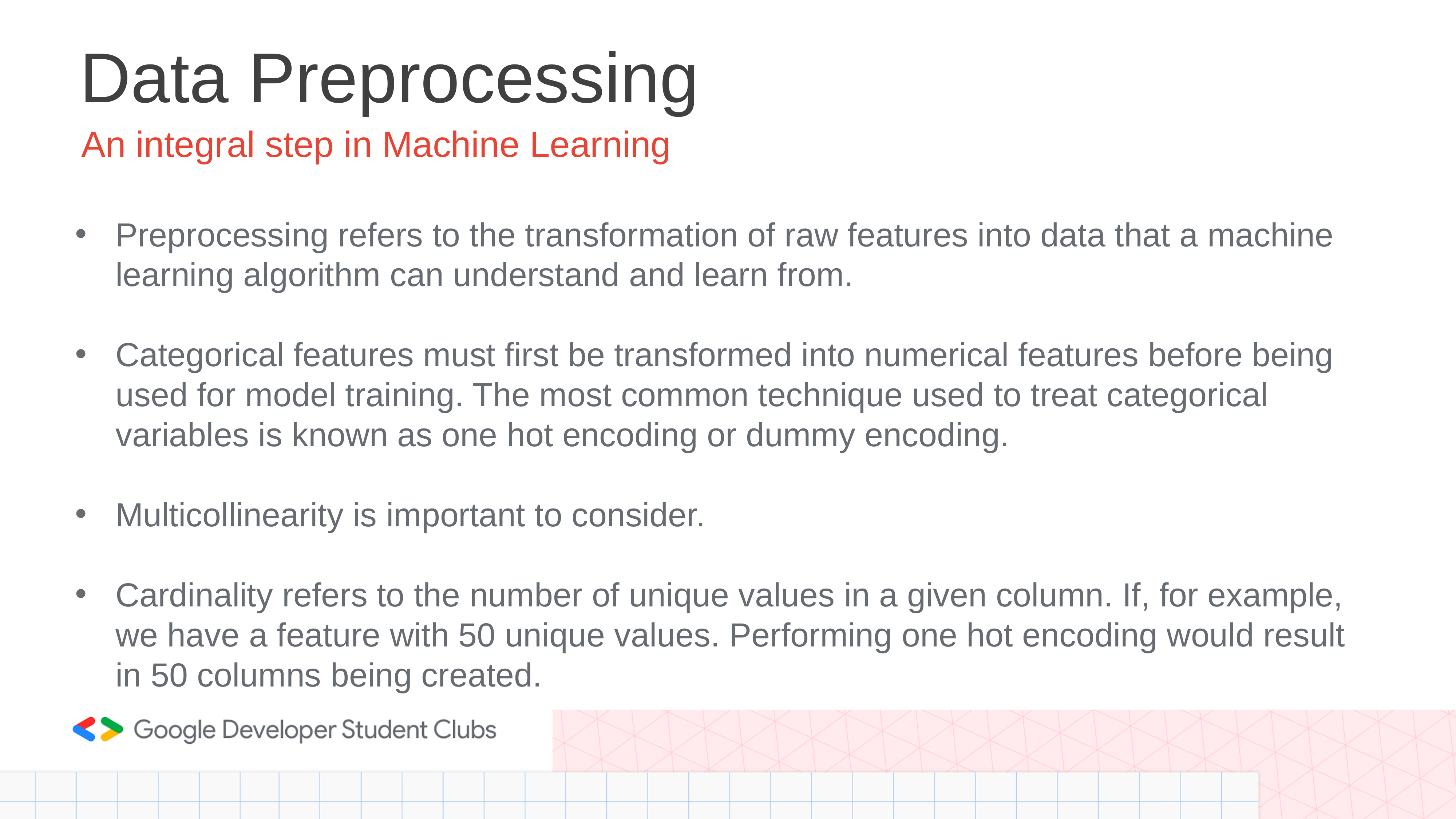

# Data Preprocessing
An integral step in Machine Learning
Preprocessing refers to the transformation of raw features into data that a machine learning algorithm can understand and learn from.

Categorical features must first be transformed into numerical features before being used for model training. The most common technique used to treat categorical variables is known as one hot encoding or dummy encoding.

Multicollinearity is important to consider.

Cardinality refers to the number of unique values in a given column. If, for example, we have a feature with 50 unique values. Performing one hot encoding would result in 50 columns being created.